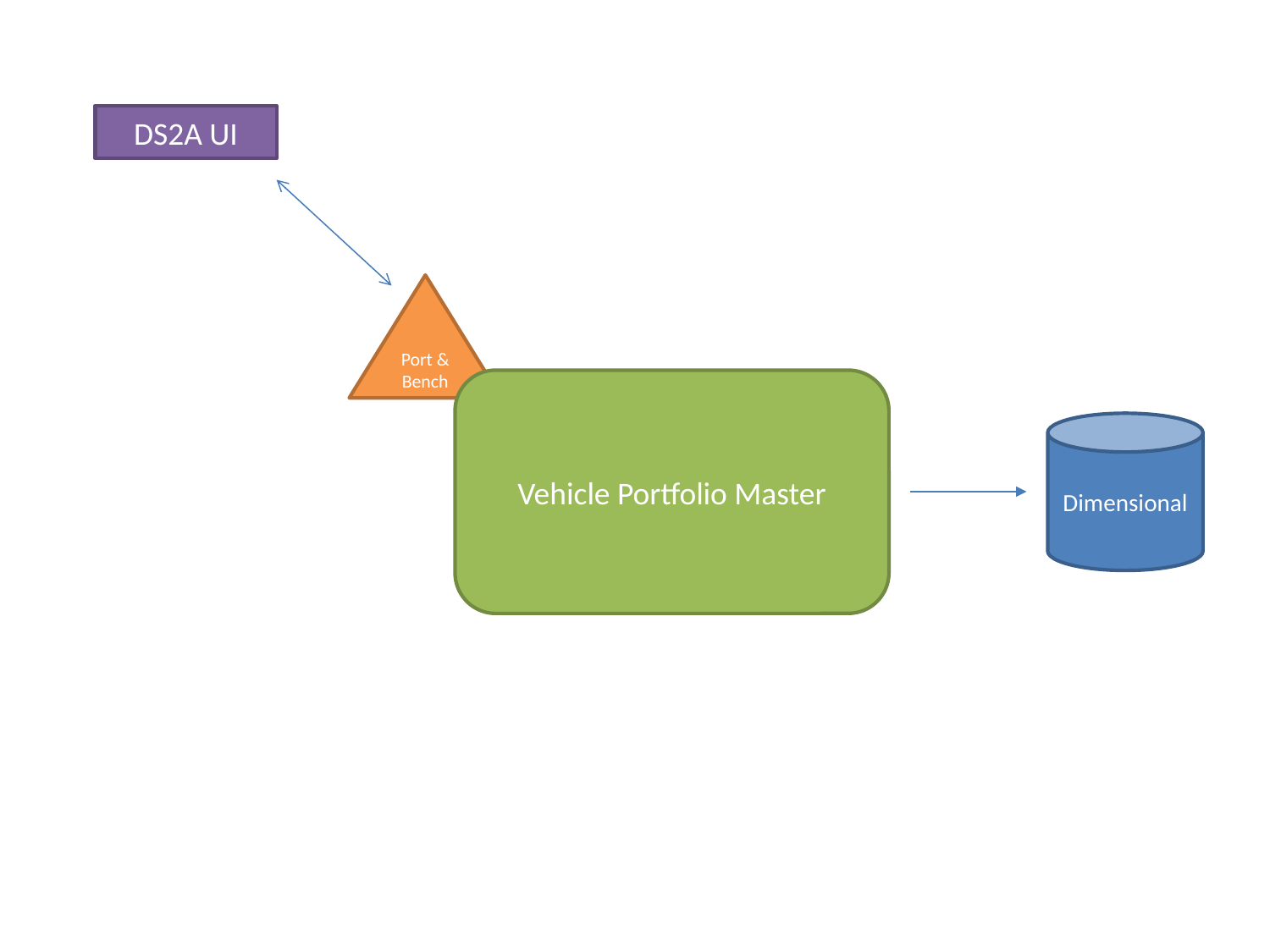

DS2A UI
Port & Bench
Vehicle Portfolio Master
Dimensional